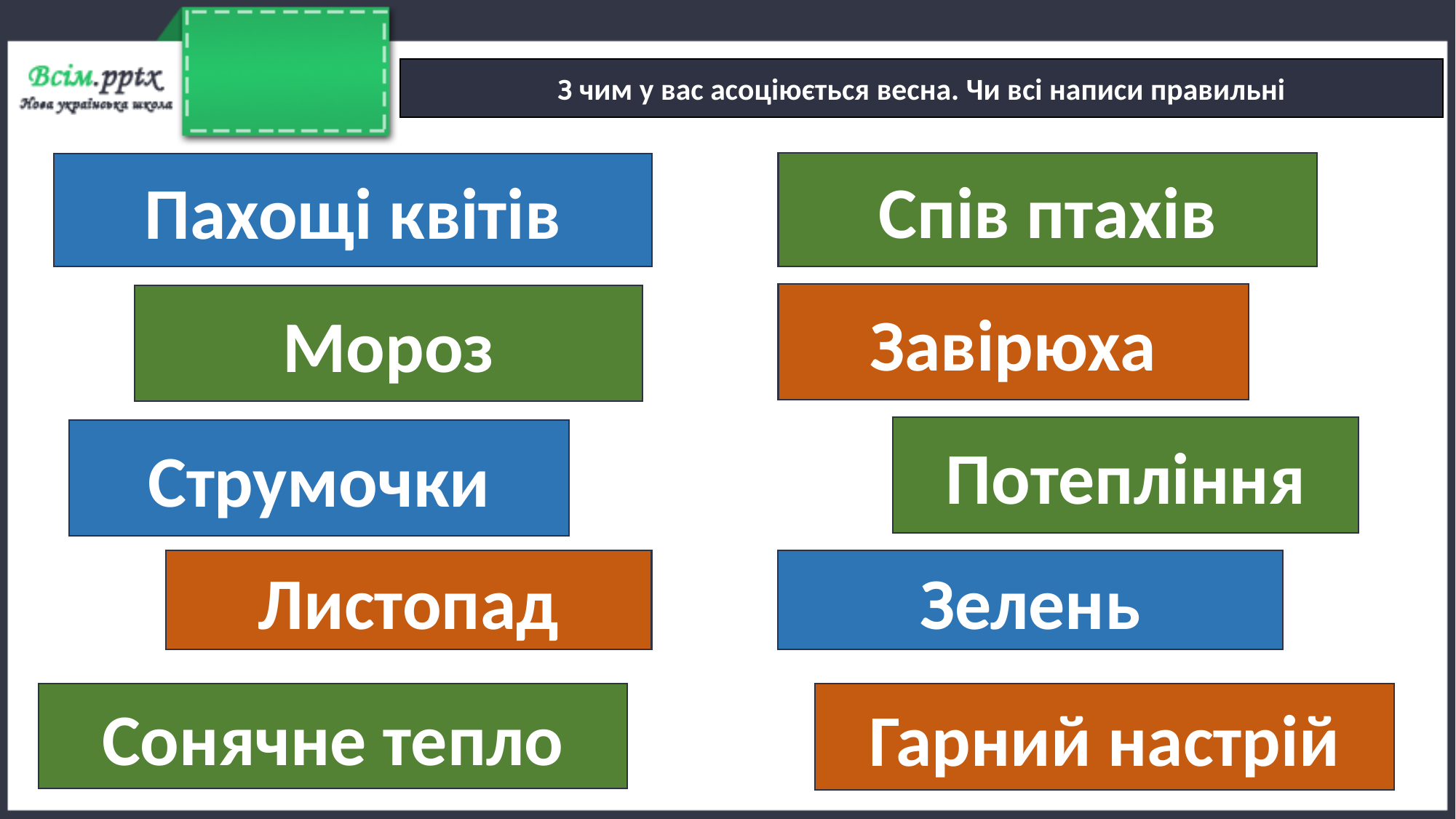

З чим у вас асоціюється весна. Чи всі написи правильні
Спів птахів
Пахощі квітів
Завірюха
Мороз
Потепління
Струмочки
Листопад
Зелень
Сонячне тепло
Гарний настрій